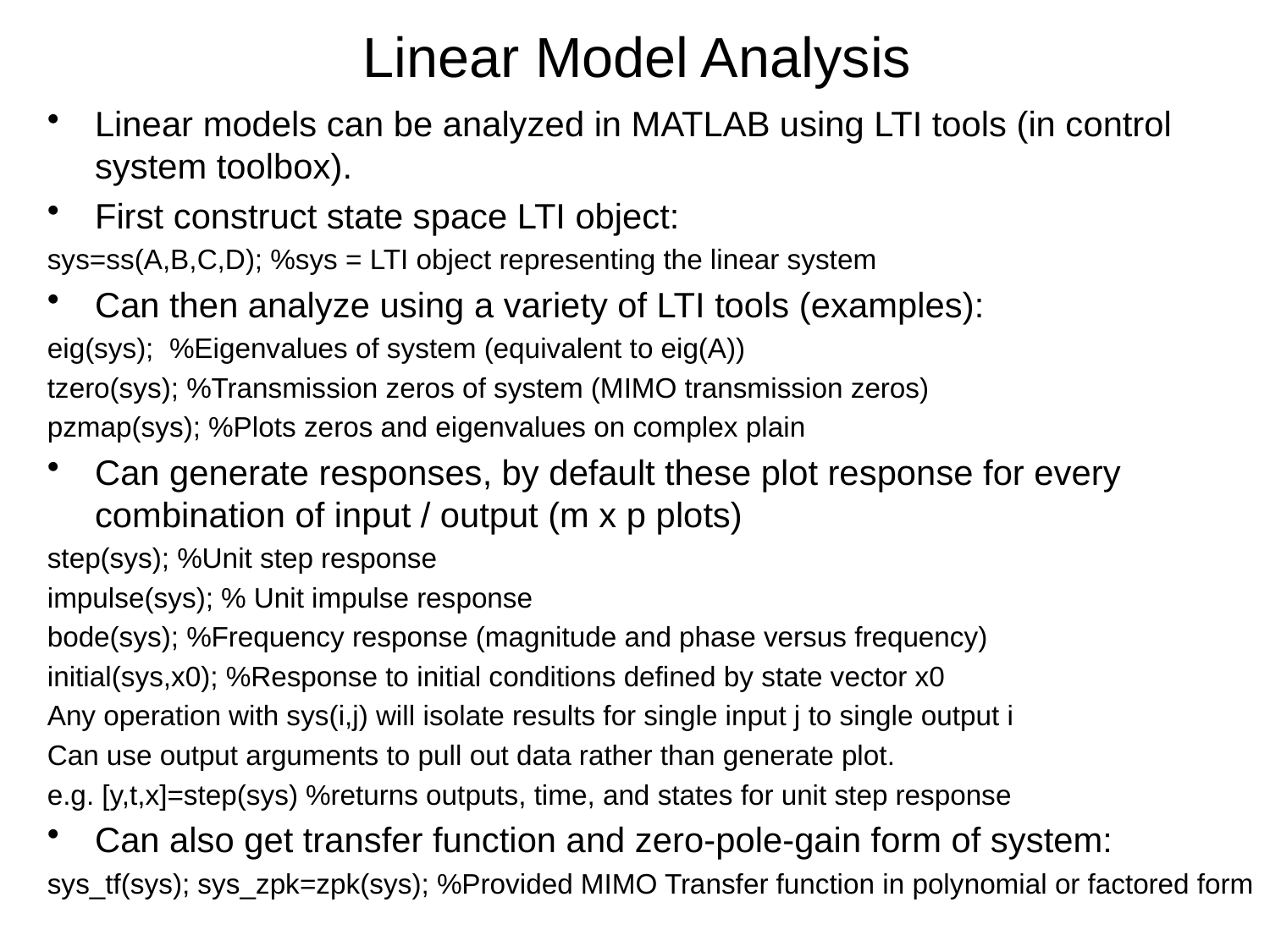

# Linear Model Analysis
Linear models can be analyzed in MATLAB using LTI tools (in control system toolbox).
First construct state space LTI object:
sys=ss(A,B,C,D); %sys = LTI object representing the linear system
Can then analyze using a variety of LTI tools (examples):
eig(sys);  %Eigenvalues of system (equivalent to eig(A))
tzero(sys); %Transmission zeros of system (MIMO transmission zeros)
pzmap(sys); %Plots zeros and eigenvalues on complex plain
Can generate responses, by default these plot response for every combination of input / output (m x p plots)
step(sys); %Unit step response
impulse(sys); % Unit impulse response
bode(sys); %Frequency response (magnitude and phase versus frequency)
initial(sys,x0); %Response to initial conditions defined by state vector x0
Any operation with sys(i,j) will isolate results for single input j to single output i
Can use output arguments to pull out data rather than generate plot.
e.g. [y,t,x]=step(sys) %returns outputs, time, and states for unit step response
Can also get transfer function and zero-pole-gain form of system:
sys_tf(sys); sys_zpk=zpk(sys); %Provided MIMO Transfer function in polynomial or factored form